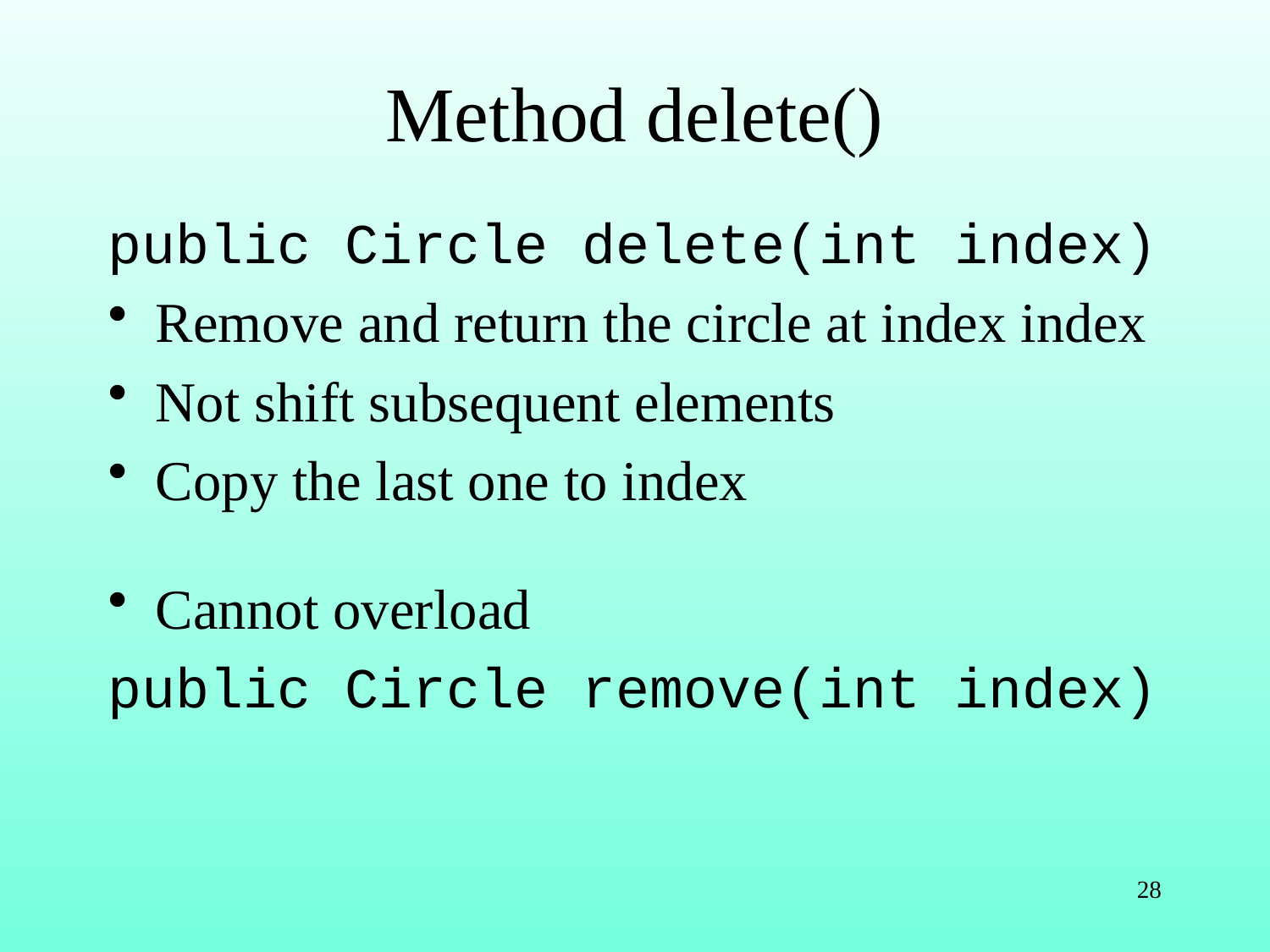

# Method delete()
public Circle delete(int index)
Remove and return the circle at index index
Not shift subsequent elements
Copy the last one to index

Cannot overload
public Circle remove(int index)
28